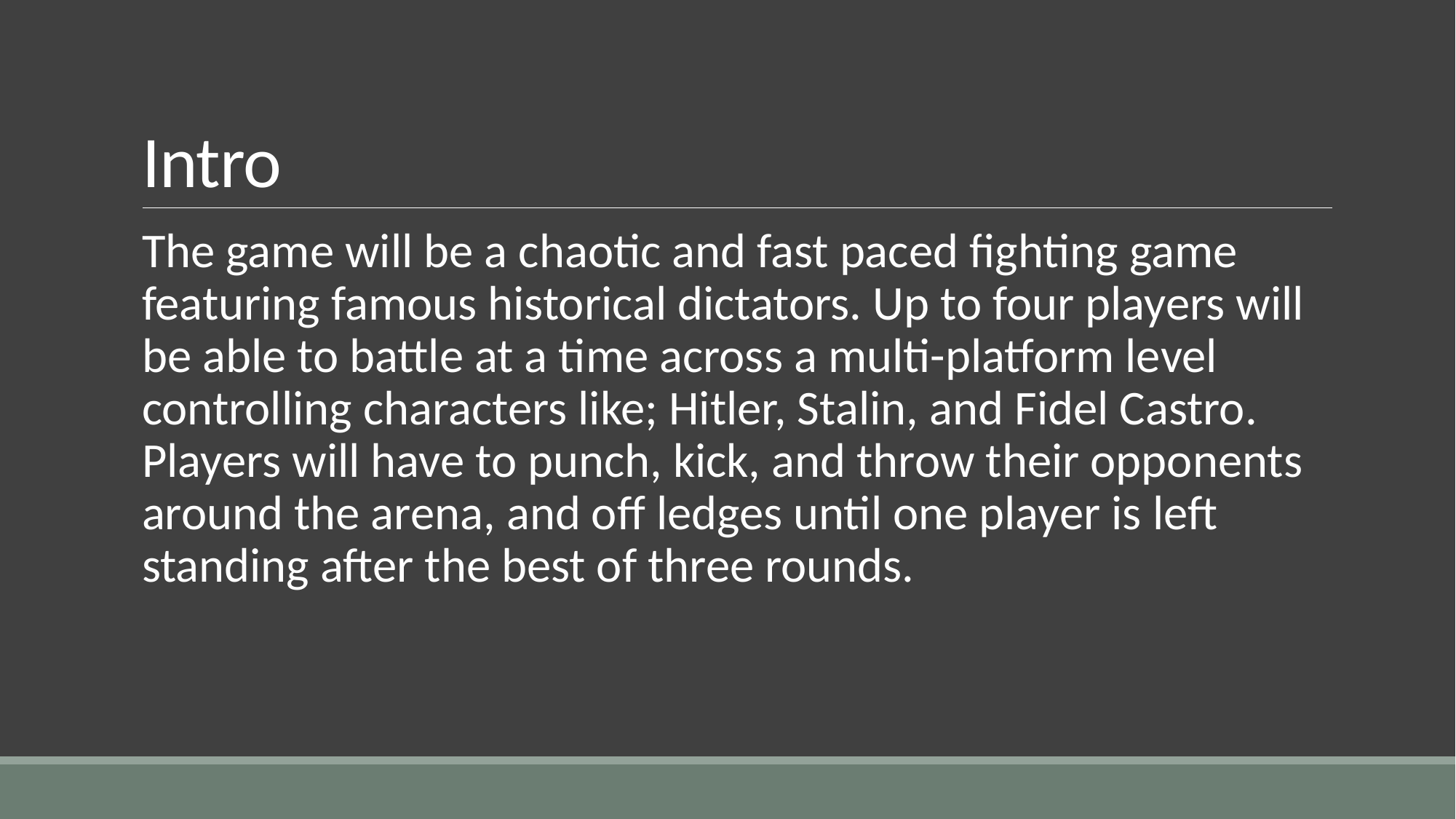

# Intro
The game will be a chaotic and fast paced fighting game featuring famous historical dictators. Up to four players will be able to battle at a time across a multi-platform level controlling characters like; Hitler, Stalin, and Fidel Castro. Players will have to punch, kick, and throw their opponents around the arena, and off ledges until one player is left standing after the best of three rounds.